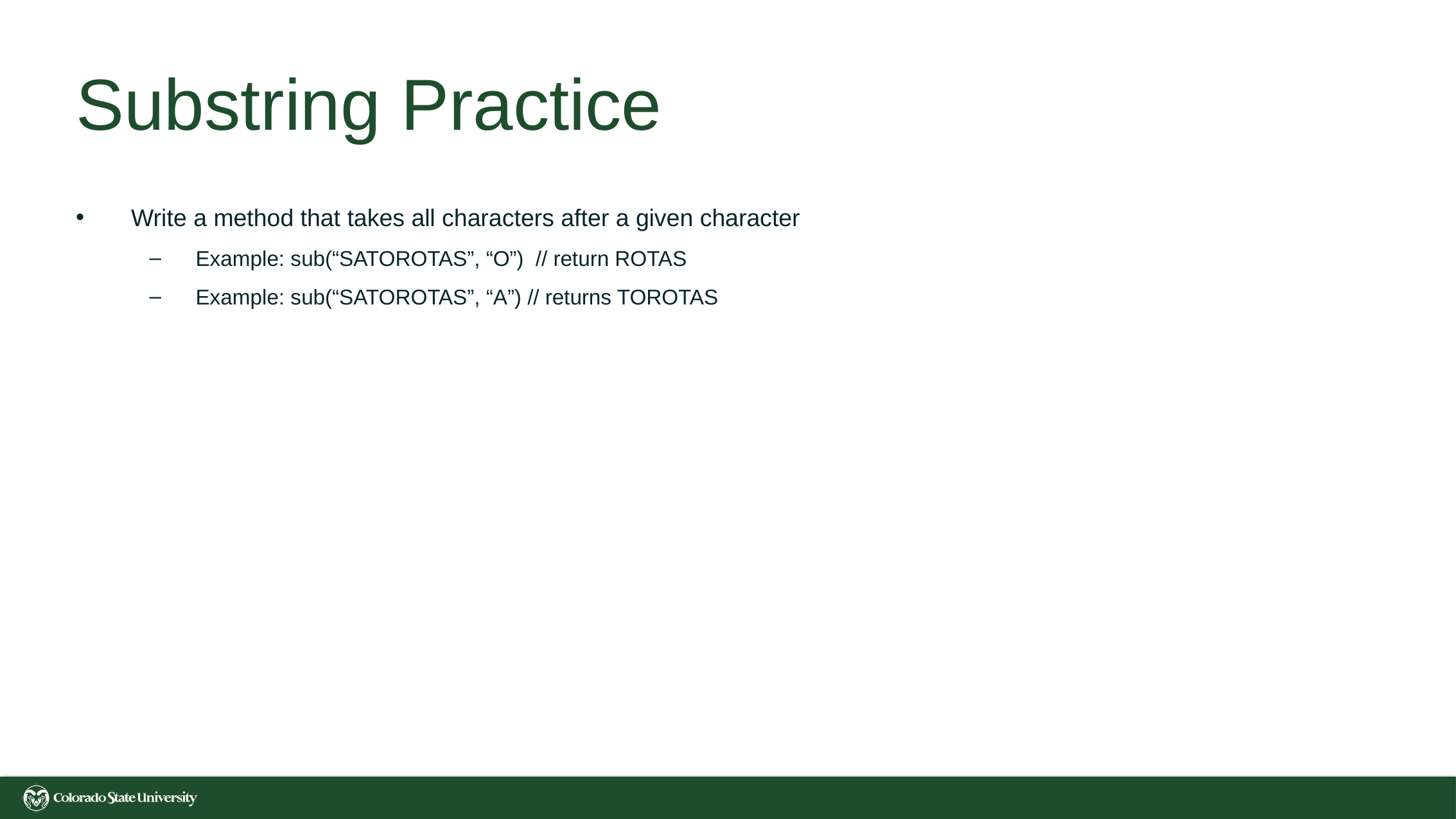

# Substring Practice
Write a method that takes all characters after a given character
Example: sub(“SATOROTAS”, “O”)  // return ROTAS
Example: sub(“SATOROTAS”, “A”) // returns TOROTAS